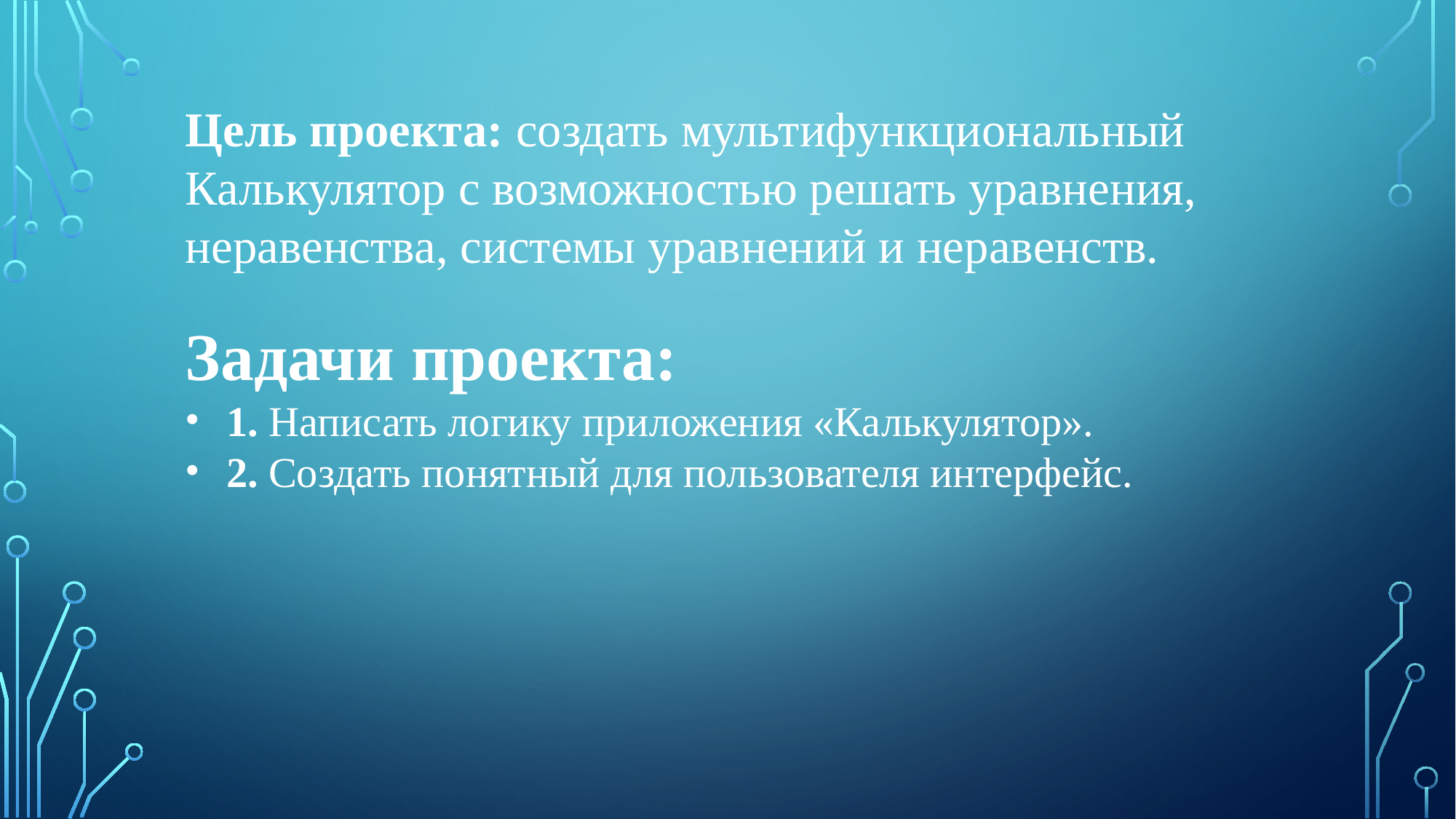

Цель проекта: создать мультифункциональный Калькулятор с возможностью решать уравнения, неравенства, системы уравнений и неравенств.
Задачи проекта:
1. Написать логику приложения «Калькулятор».
2. Создать понятный для пользователя интерфейс.